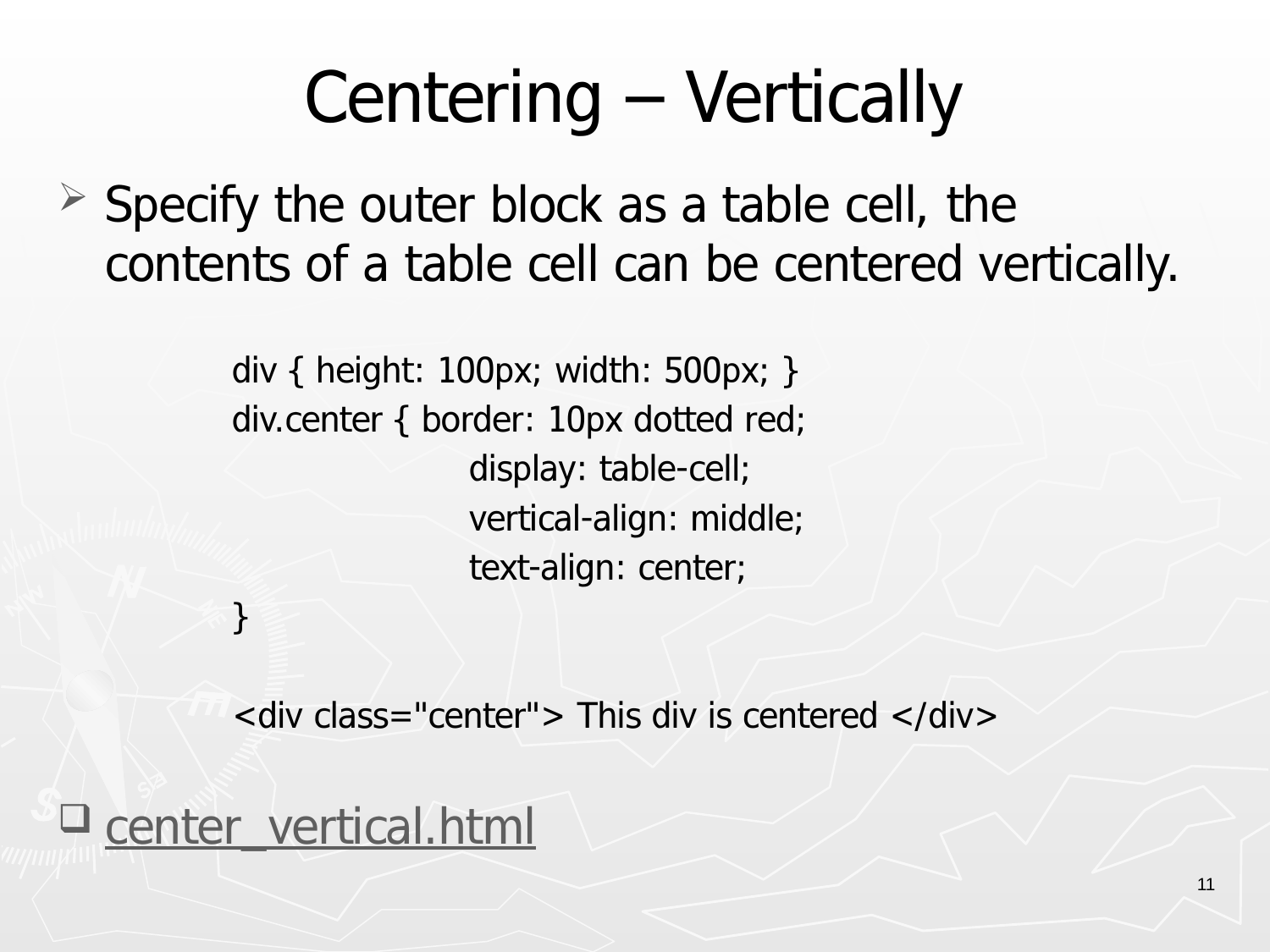

# Centering – Vertically
Specify the outer block as a table cell, the contents of a table cell can be centered vertically.

div { height: 100px; width: 500px; }
div.center { border: 10px dotted red;
	          display: table-cell;
	          vertical-align: middle;
	          text-align: center;
}

<div class="center"> This div is centered </div>

center_vertical.html

11